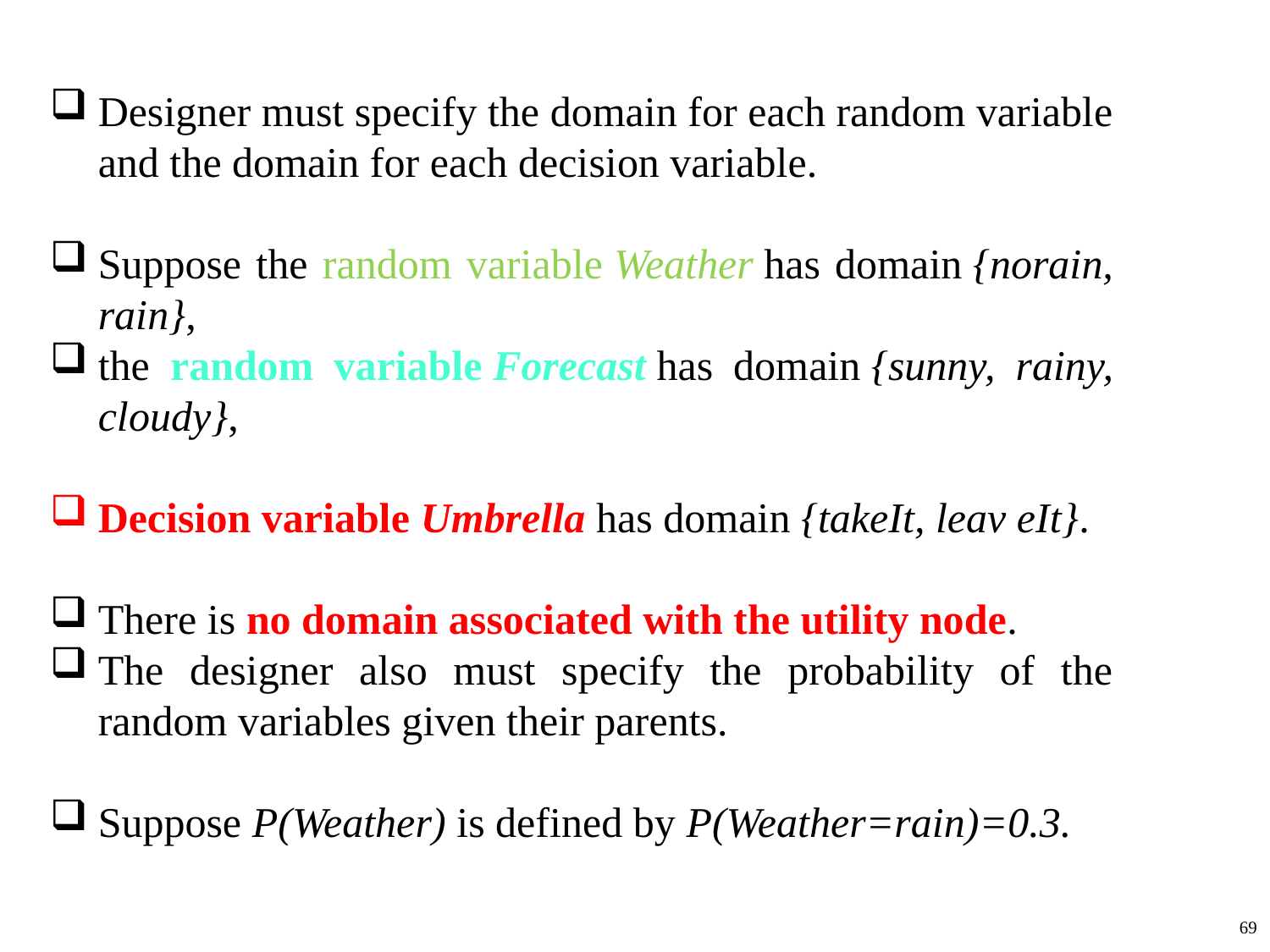

Designer must specify the domain for each random variable and the domain for each decision variable.

Suppose the random variable Weather has domain {norain, rain},
the random variable Forecast has domain {sunny, rainy, cloudy},

Decision variable Umbrella has domain {takeIt, leav eIt}.

There is no domain associated with the utility node.
The designer also must specify the probability of the random variables given their parents.

Suppose P(Weather) is defined by P(Weather=rain)=0.3.
69